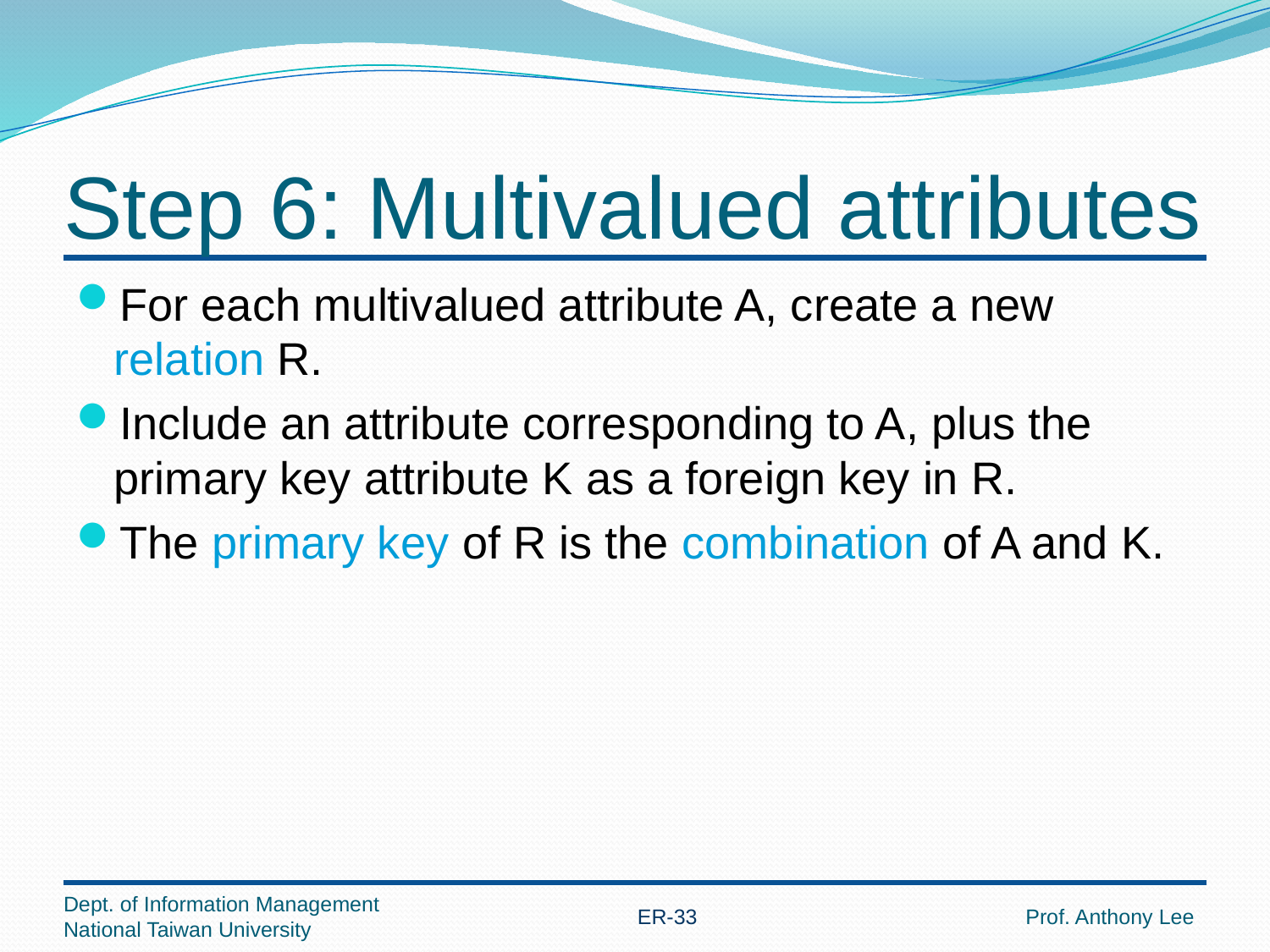

# Step 6: Multivalued attributes
For each multivalued attribute A, create a new relation R.
Include an attribute corresponding to A, plus the primary key attribute K as a foreign key in R.
The primary key of R is the combination of A and K.